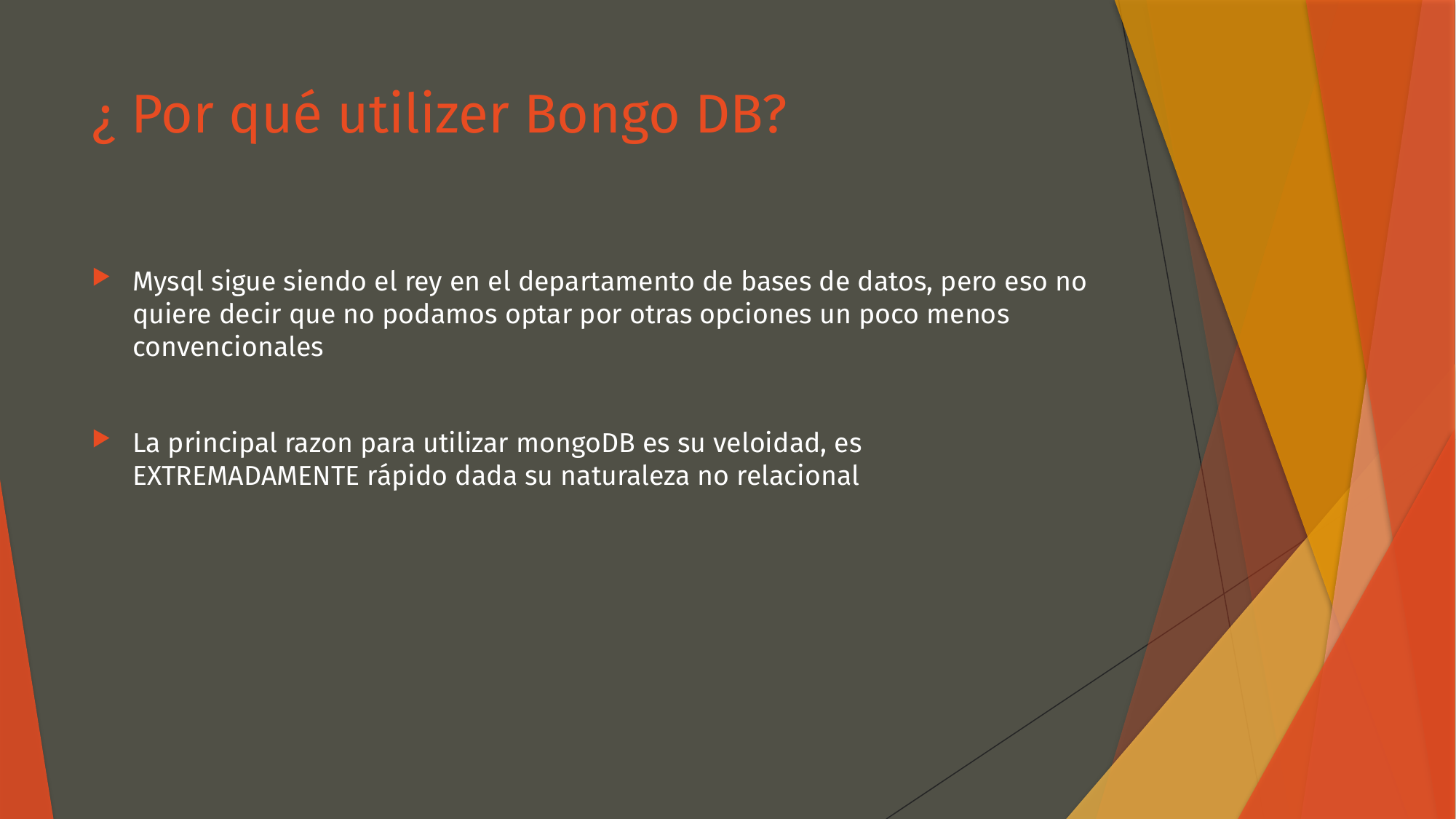

# ¿ Por qué utilizer Bongo DB?
Mysql sigue siendo el rey en el departamento de bases de datos, pero eso no quiere decir que no podamos optar por otras opciones un poco menos convencionales

La principal razon para utilizar mongoDB es su veloidad, es EXTREMADAMENTE rápido dada su naturaleza no relacional